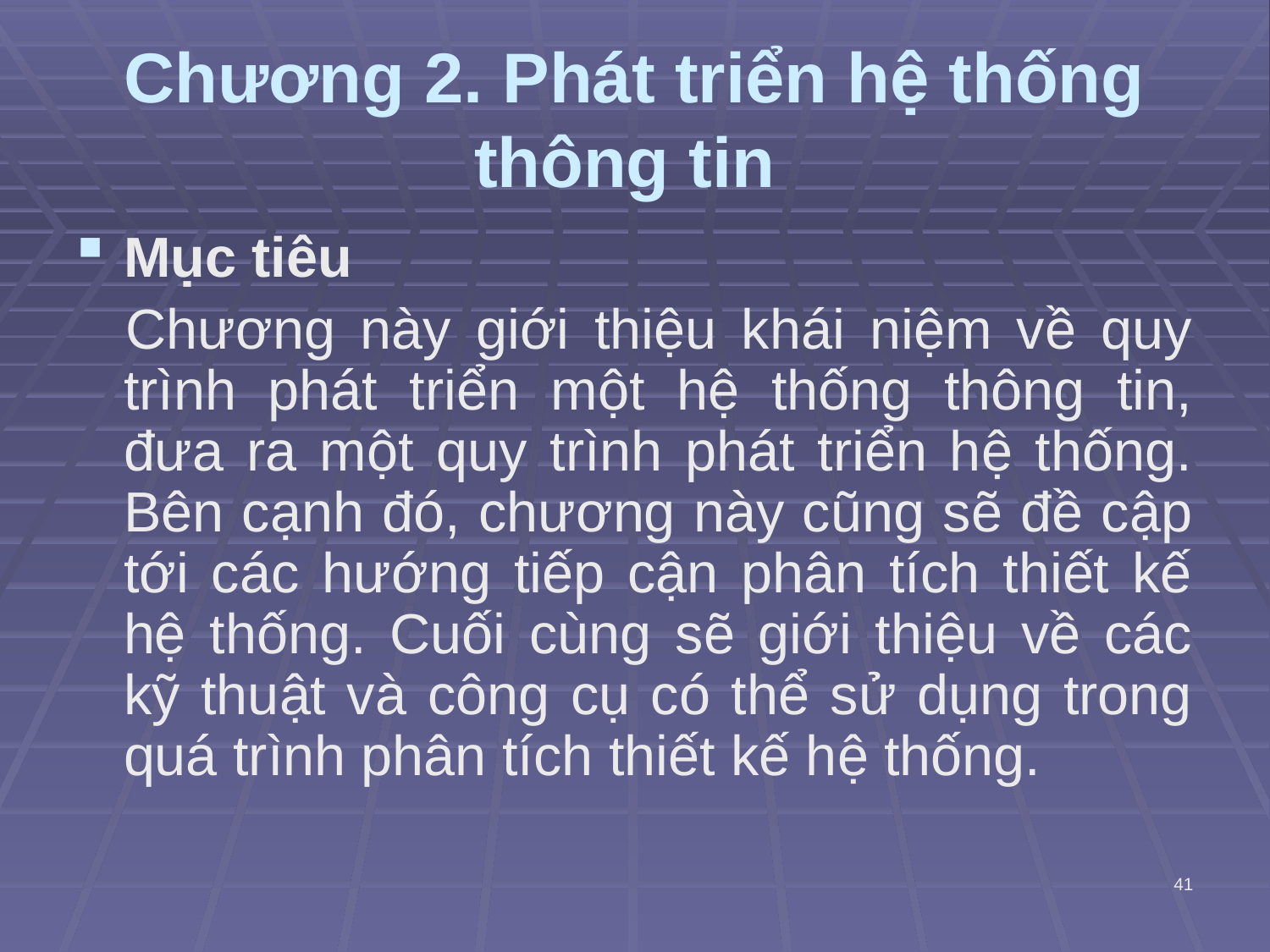

# Chương 2. Phát triển hệ thống thông tin
Mục tiêu
  Chương này giới thiệu khái niệm về quy trình phát triển một hệ thống thông tin, đưa ra một quy trình phát triển hệ thống. Bên cạnh đó, chương này cũng sẽ đề cập tới các hướng tiếp cận phân tích thiết kế hệ thống. Cuối cùng sẽ giới thiệu về các kỹ thuật và công cụ có thể sử dụng trong quá trình phân tích thiết kế hệ thống.
41